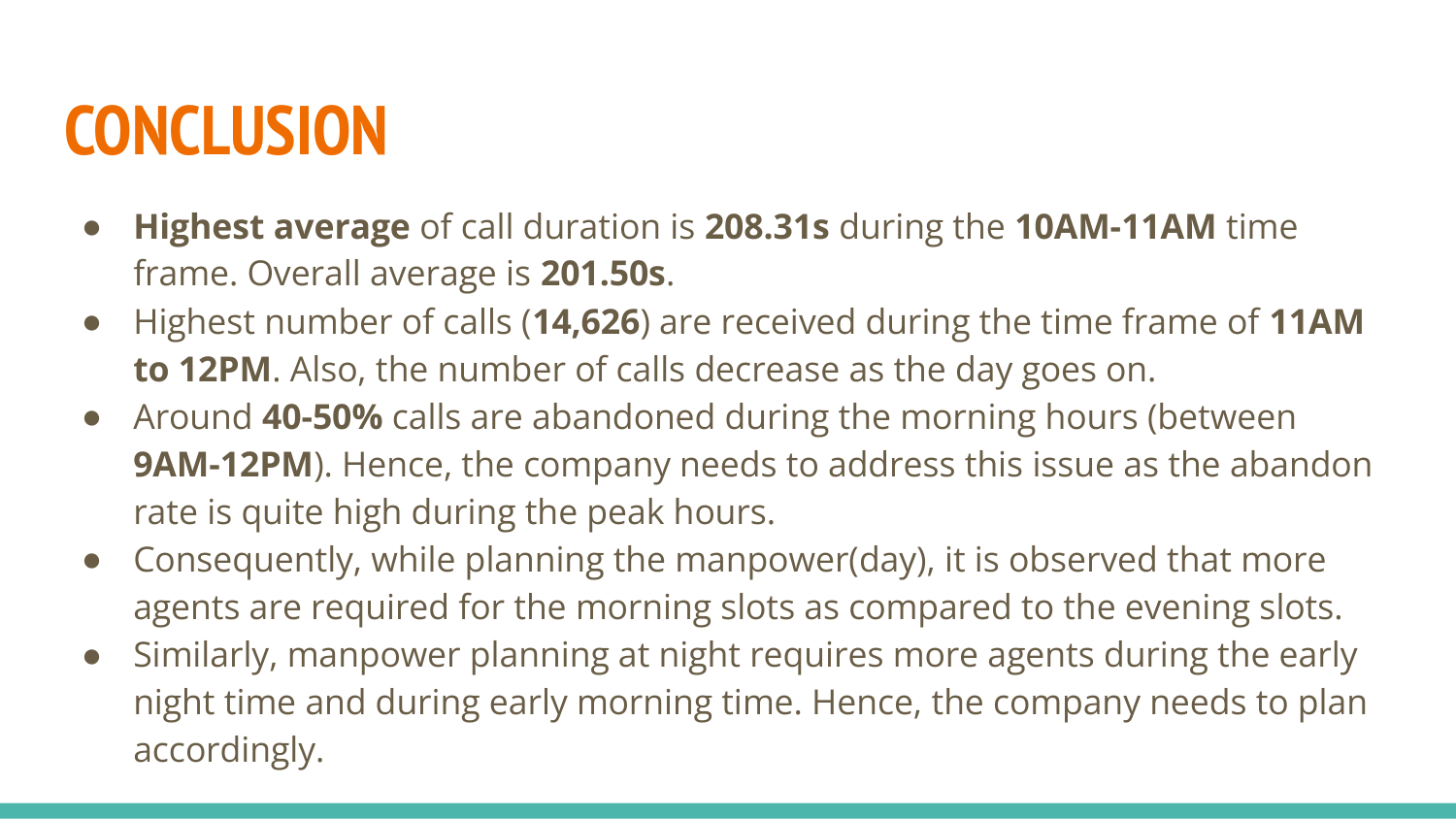

# CONCLUSION
Highest average of call duration is 208.31s during the 10AM-11AM time frame. Overall average is 201.50s.
Highest number of calls (14,626) are received during the time frame of 11AM to 12PM. Also, the number of calls decrease as the day goes on.
Around 40-50% calls are abandoned during the morning hours (between 9AM-12PM). Hence, the company needs to address this issue as the abandon rate is quite high during the peak hours.
Consequently, while planning the manpower(day), it is observed that more agents are required for the morning slots as compared to the evening slots.
Similarly, manpower planning at night requires more agents during the early night time and during early morning time. Hence, the company needs to plan accordingly.